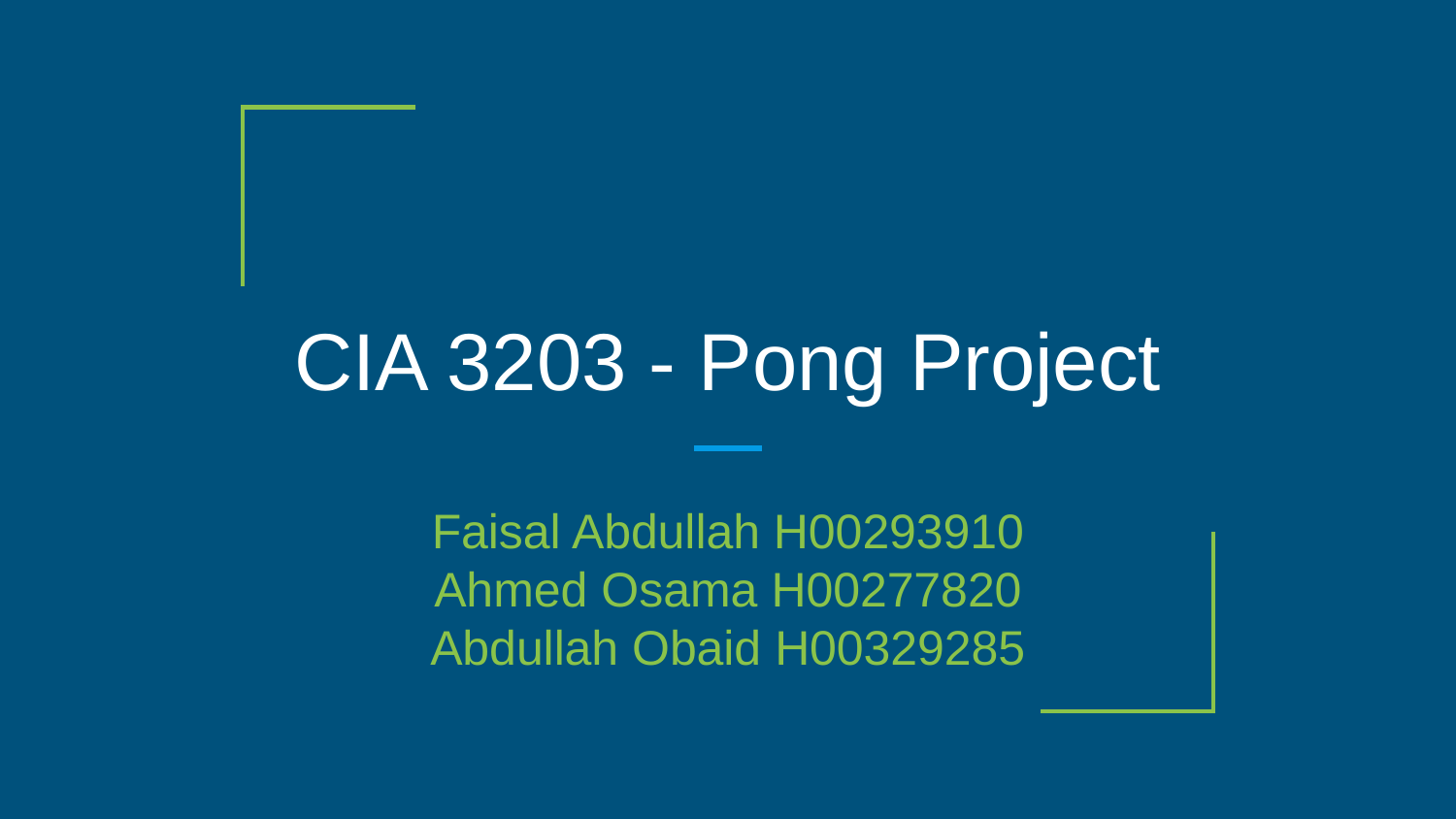

# CIA 3203 - Pong Project
Faisal Abdullah H00293910
Ahmed Osama H00277820
Abdullah Obaid H00329285